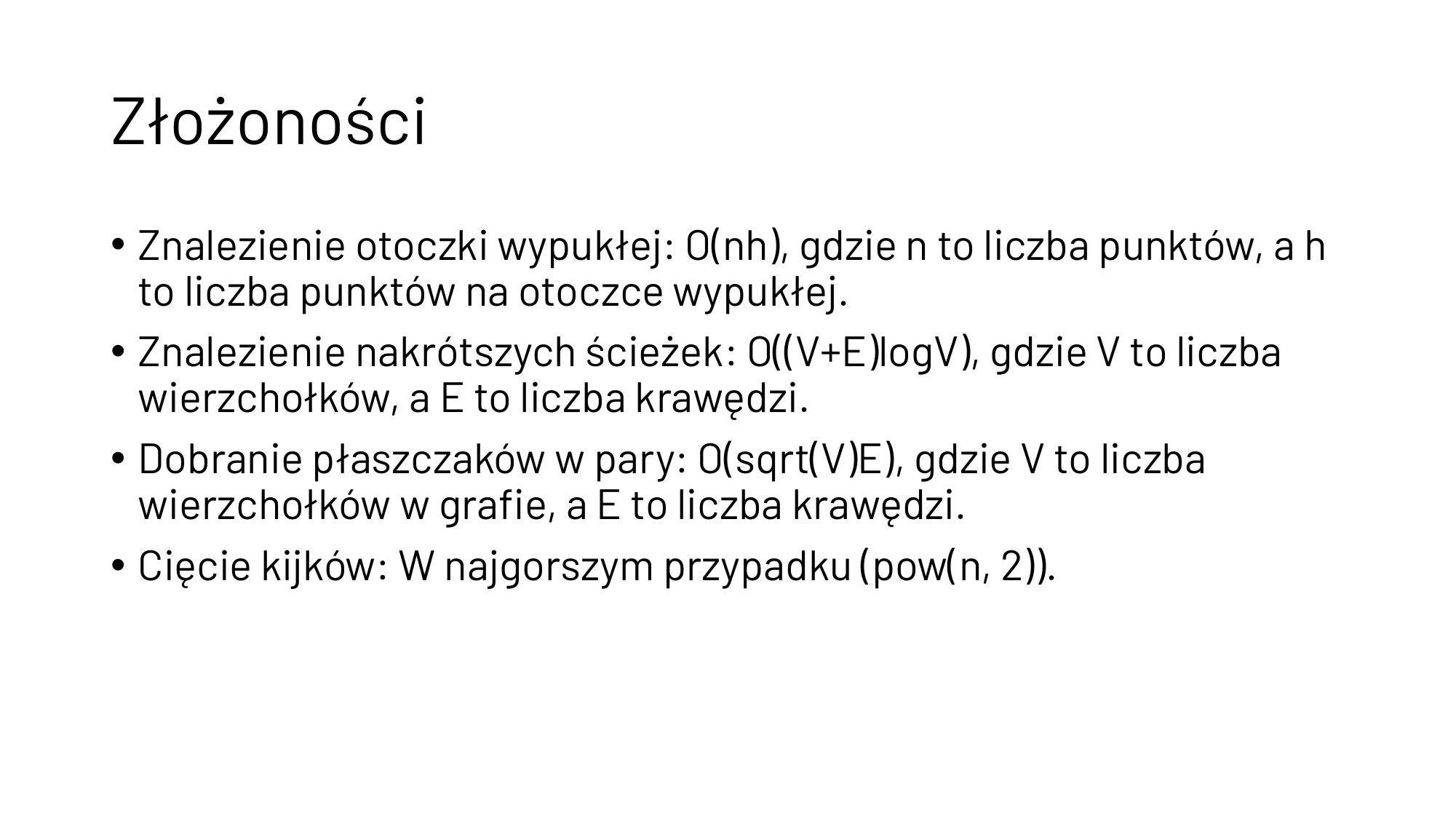

# Złożoności
Znalezienie otoczki wypukłej: O(nh), gdzie n to liczba punktów, a h to liczba punktów na otoczce wypukłej.
Znalezienie nakrótszych ścieżek: O((V+E)logV), gdzie V to liczba wierzchołków, a E to liczba krawędzi.
Dobranie płaszczaków w pary: O(sqrt(V)E), gdzie V to liczba wierzchołków w grafie, a E to liczba krawędzi.
Cięcie kijków: W najgorszym przypadku (pow(n, 2)).